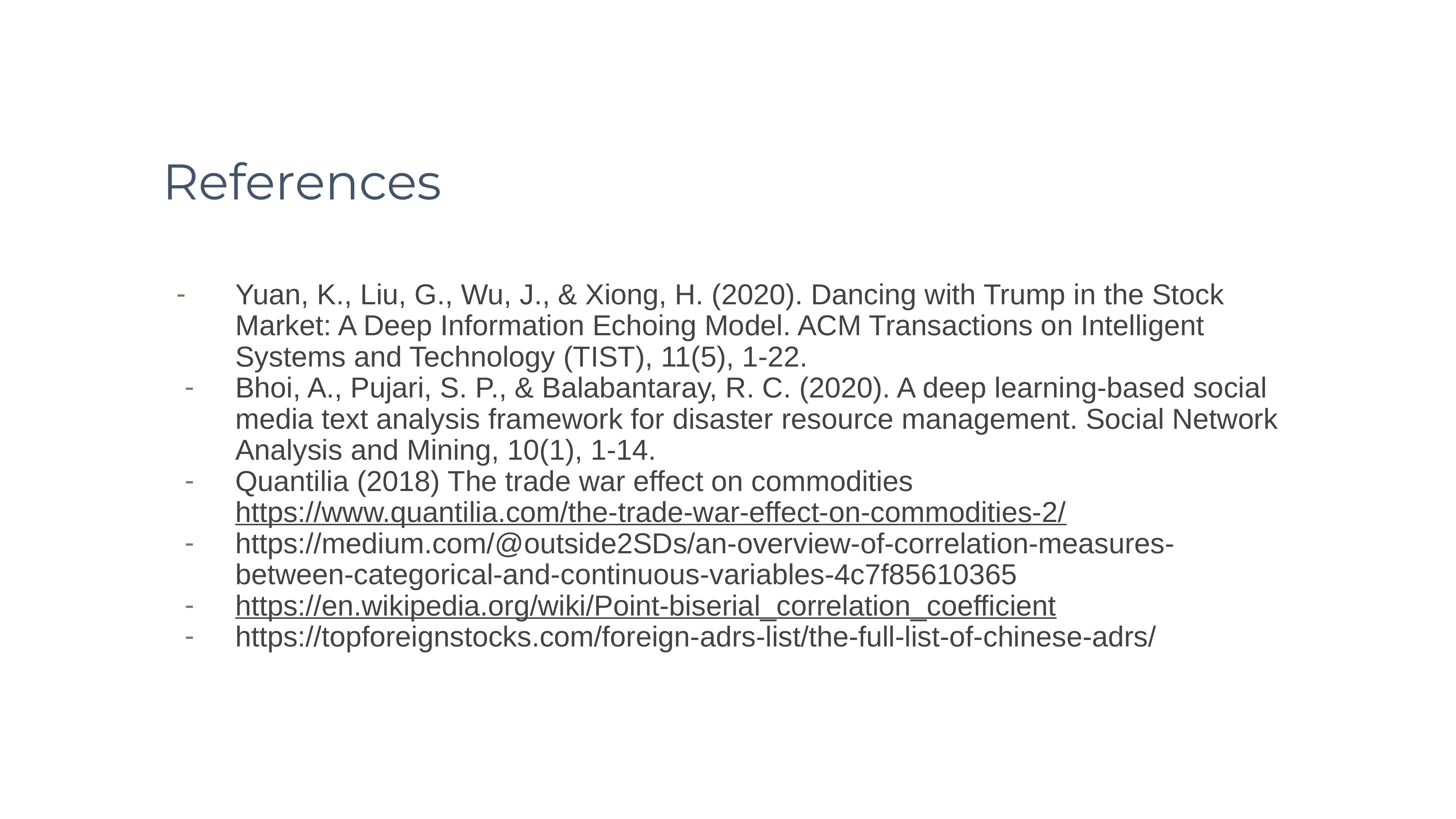

# References
Yuan, K., Liu, G., Wu, J., & Xiong, H. (2020). Dancing with Trump in the Stock Market: A Deep Information Echoing Model. ACM Transactions on Intelligent Systems and Technology (TIST), 11(5), 1-22.
Bhoi, A., Pujari, S. P., & Balabantaray, R. C. (2020). A deep learning-based social media text analysis framework for disaster resource management. Social Network Analysis and Mining, 10(1), 1-14.
Quantilia (2018) The trade war effect on commodities https://www.quantilia.com/the-trade-war-effect-on-commodities-2/
https://medium.com/@outside2SDs/an-overview-of-correlation-measures-between-categorical-and-continuous-variables-4c7f85610365
https://en.wikipedia.org/wiki/Point-biserial_correlation_coefficient
https://topforeignstocks.com/foreign-adrs-list/the-full-list-of-chinese-adrs/